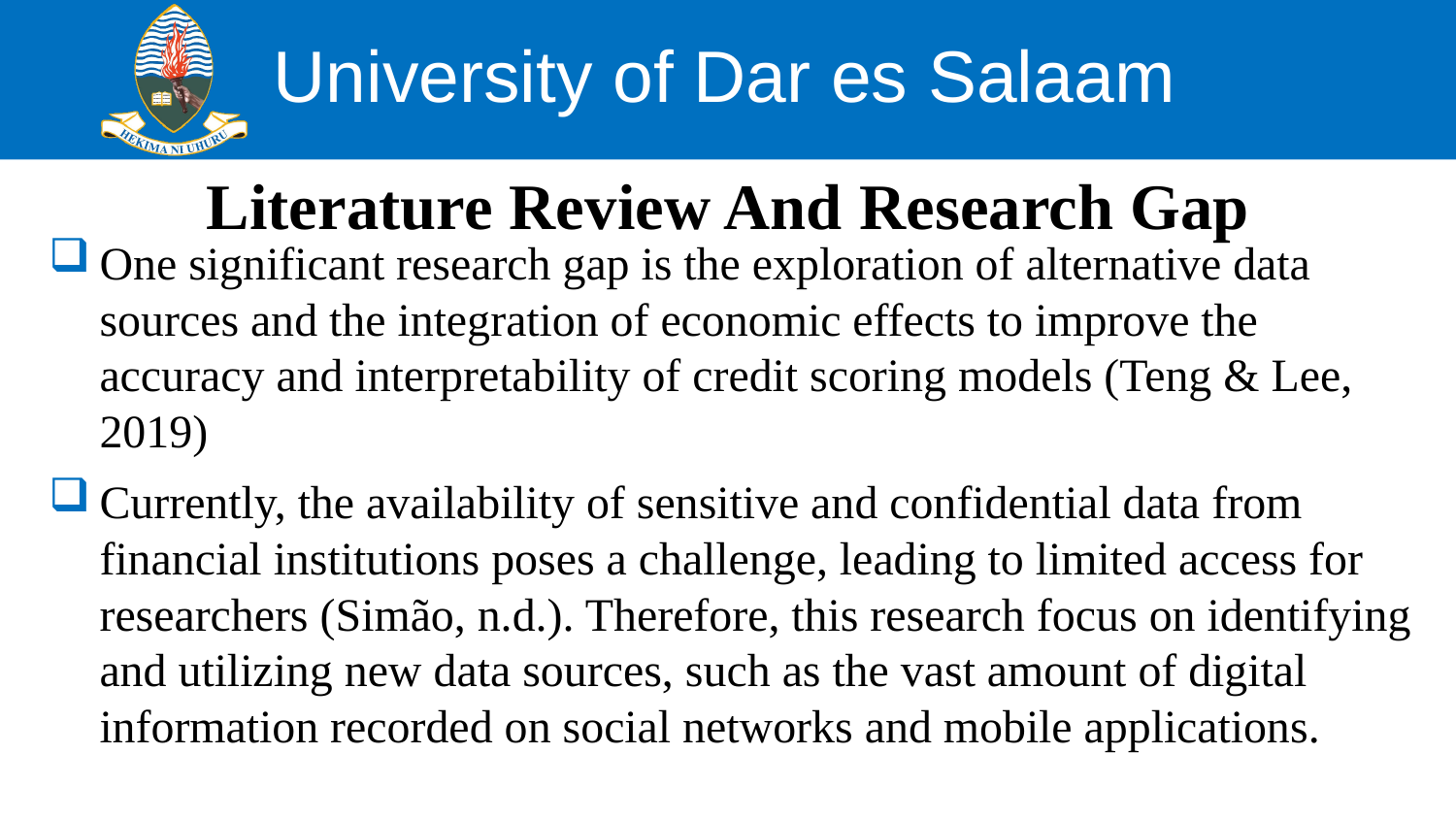

# Literature Review And Research Gap
One significant research gap is the exploration of alternative data sources and the integration of economic effects to improve the accuracy and interpretability of credit scoring models (Teng & Lee, 2019)
Currently, the availability of sensitive and confidential data from financial institutions poses a challenge, leading to limited access for researchers (Simão, n.d.). Therefore, this research focus on identifying and utilizing new data sources, such as the vast amount of digital information recorded on social networks and mobile applications.